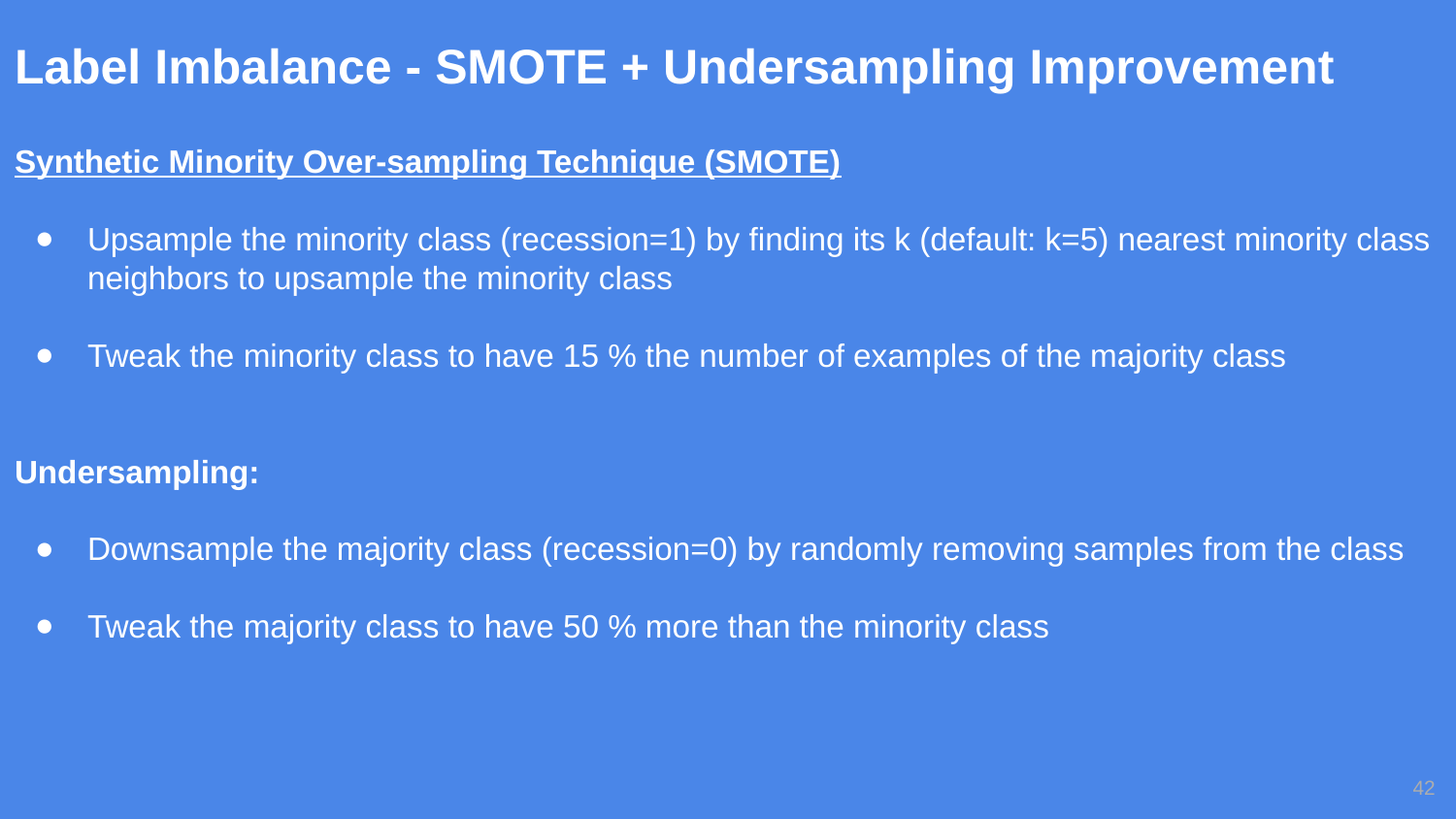

# Label Imbalance - SMOTE + Undersampling Improvement
Synthetic Minority Over-sampling Technique (SMOTE)

Upsample the minority class (recession=1) by finding its k (default: k=5) nearest minority class neighbors to upsample the minority class

Tweak the minority class to have 15 % the number of examples of the majority class

Undersampling:

Downsample the majority class (recession=0) by randomly removing samples from the class

Tweak the majority class to have 50 % more than the minority class
42